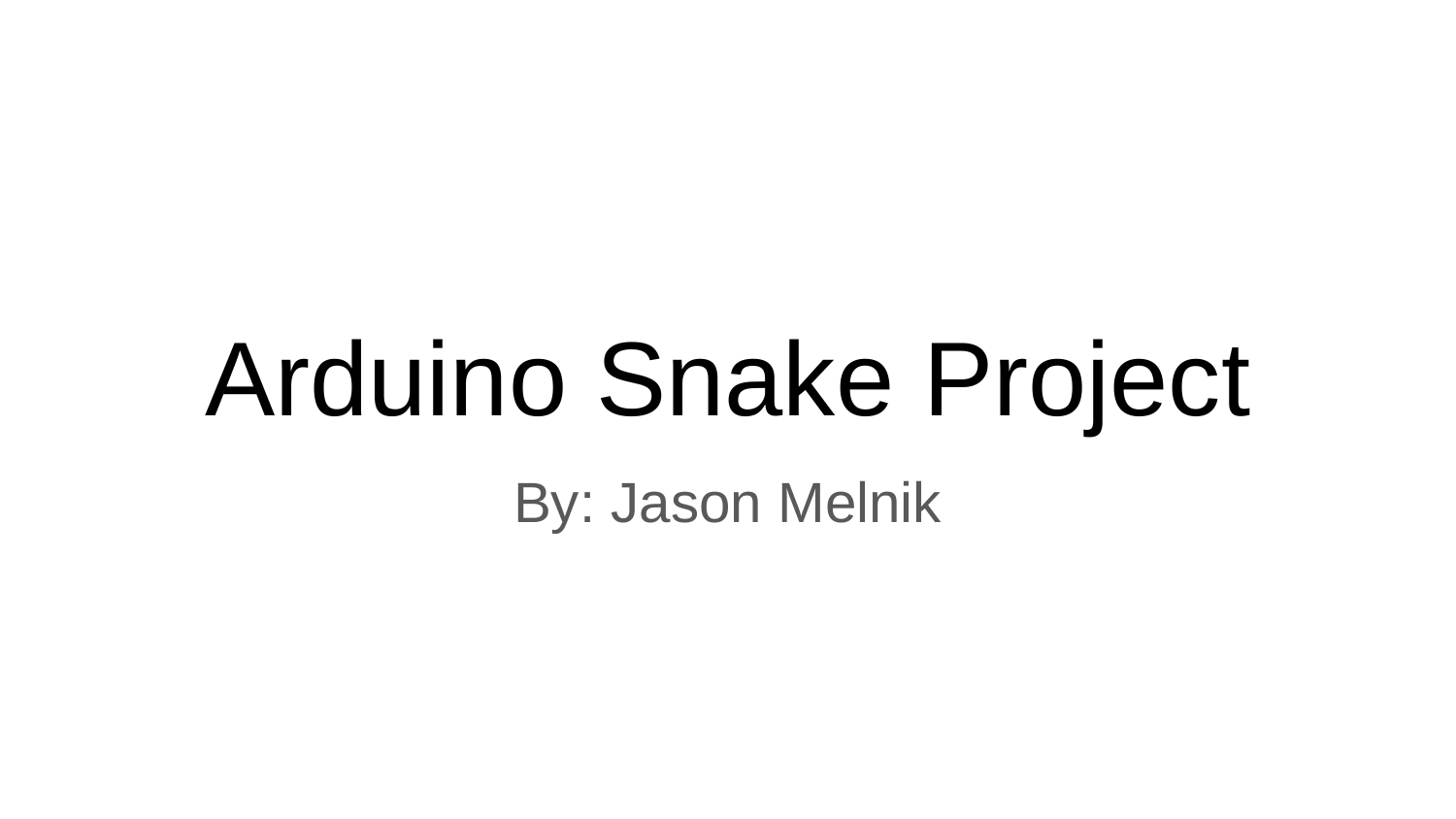

# Arduino Snake Project
By: Jason Melnik